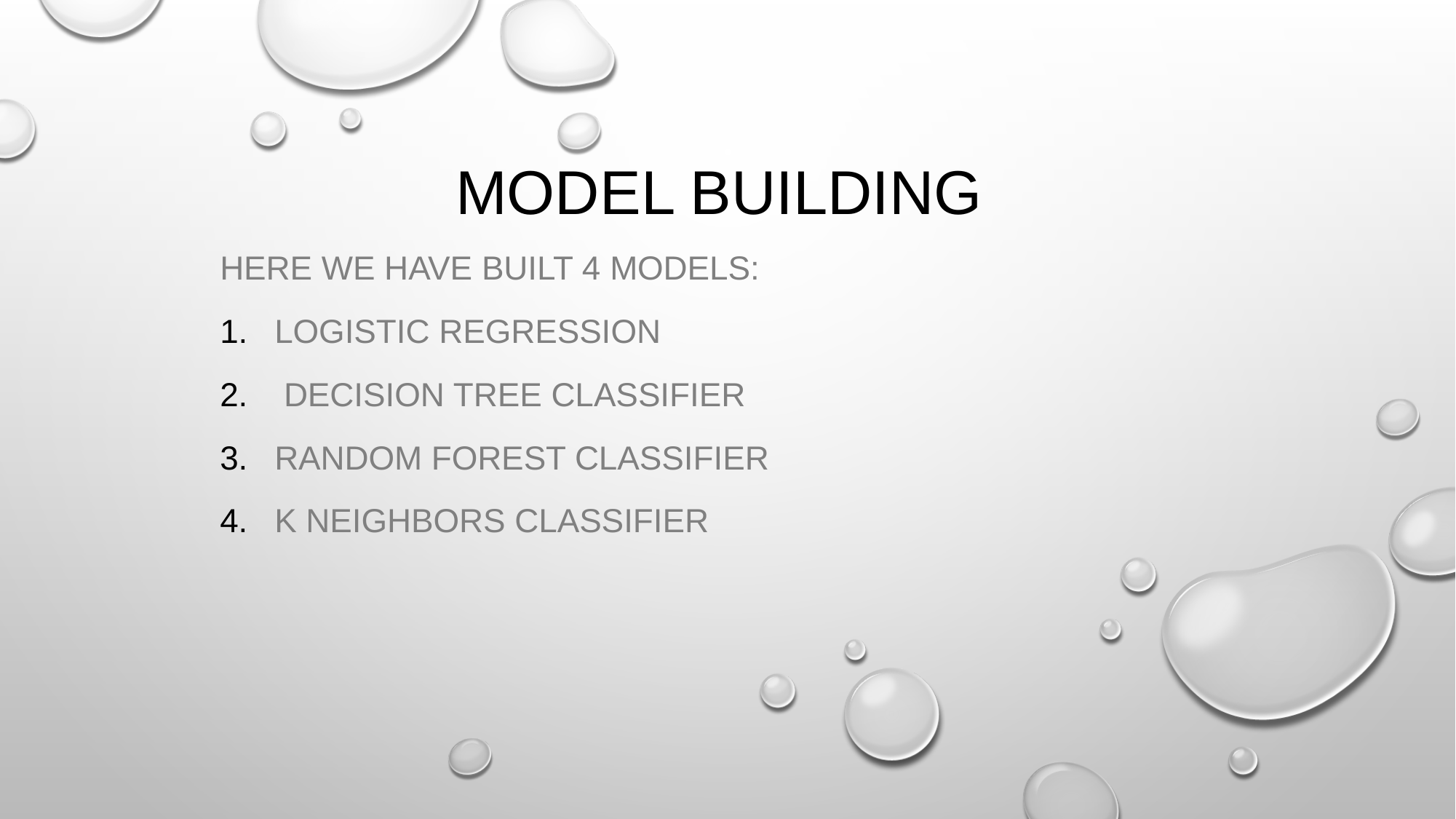

# MODEL BUILDING
Here we have built 4 models:
Logistic Regression
 Decision Tree Classifier
Random Forest Classifier
K neighbors Classifier